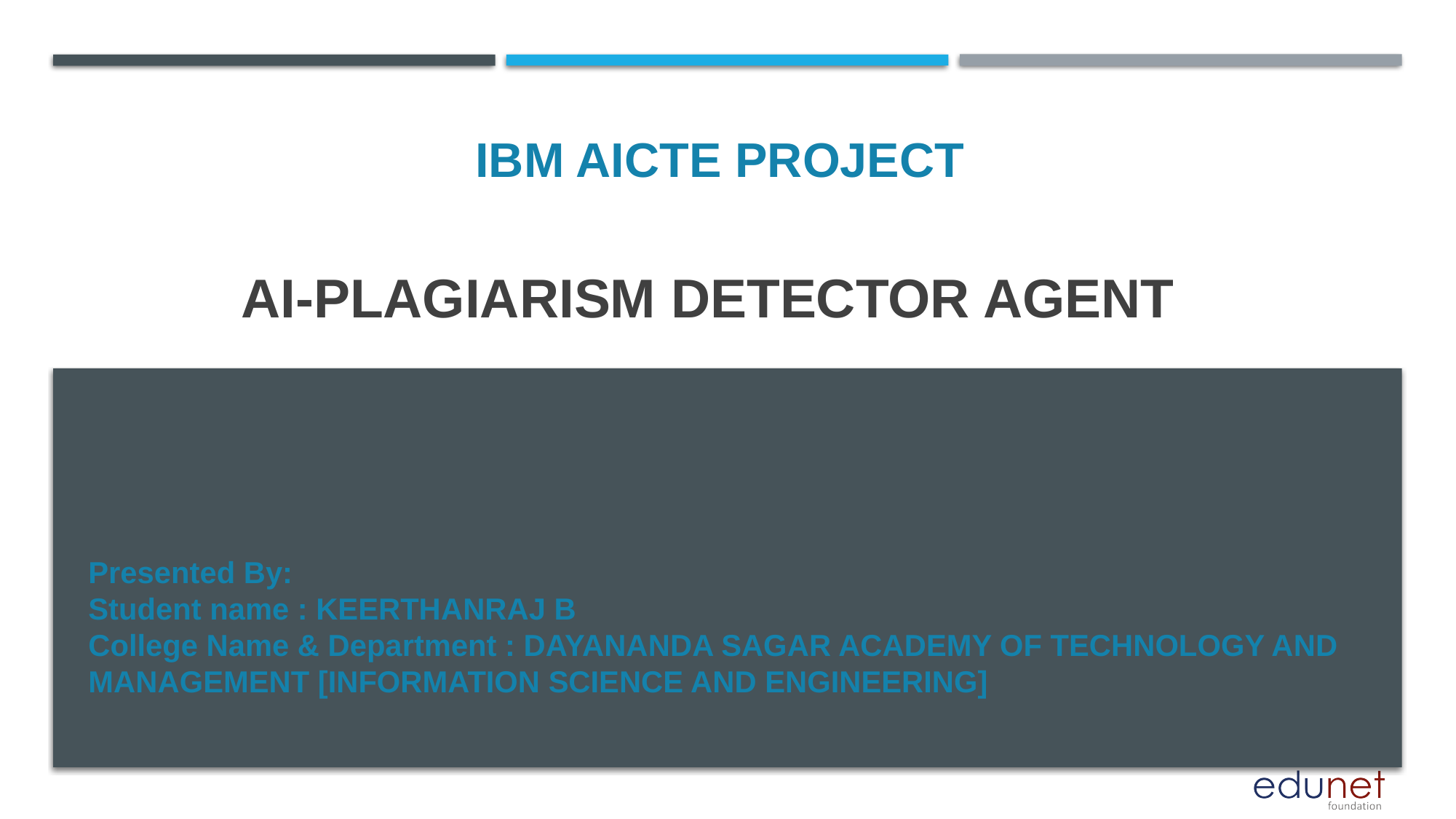

IBM AICTE PROJECT
# AI-Plagiarism Detector Agent
Presented By:
Student name : KEERTHANRAJ B
College Name & Department : DAYANANDA SAGAR ACADEMY OF TECHNOLOGY AND MANAGEMENT [INFORMATION SCIENCE AND ENGINEERING]